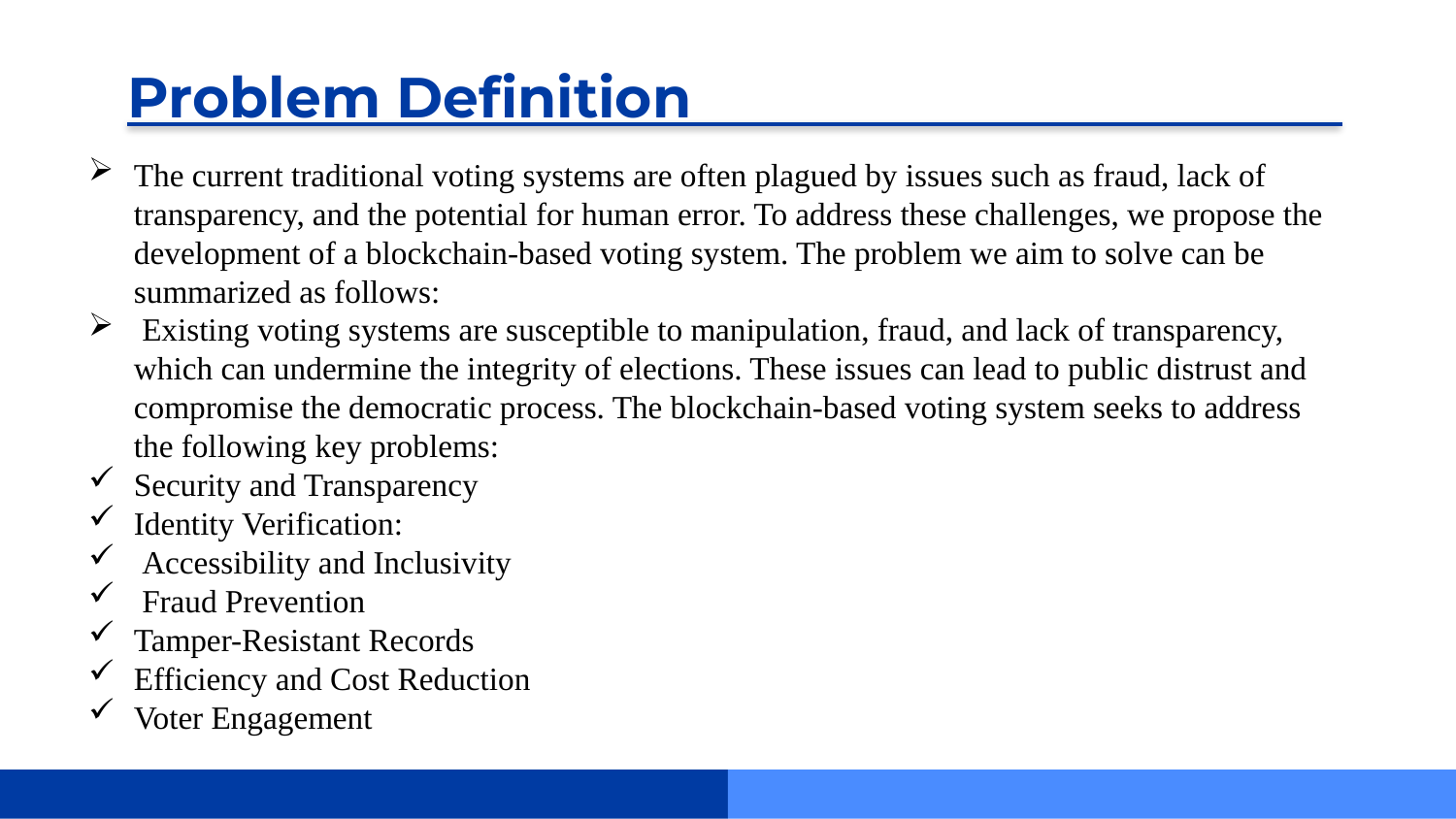

Problem Definition
The current traditional voting systems are often plagued by issues such as fraud, lack of transparency, and the potential for human error. To address these challenges, we propose the development of a blockchain-based voting system. The problem we aim to solve can be summarized as follows:
 Existing voting systems are susceptible to manipulation, fraud, and lack of transparency, which can undermine the integrity of elections. These issues can lead to public distrust and compromise the democratic process. The blockchain-based voting system seeks to address the following key problems:
Security and Transparency
Identity Verification:
 Accessibility and Inclusivity
 Fraud Prevention
Tamper-Resistant Records
Efficiency and Cost Reduction
Voter Engagement